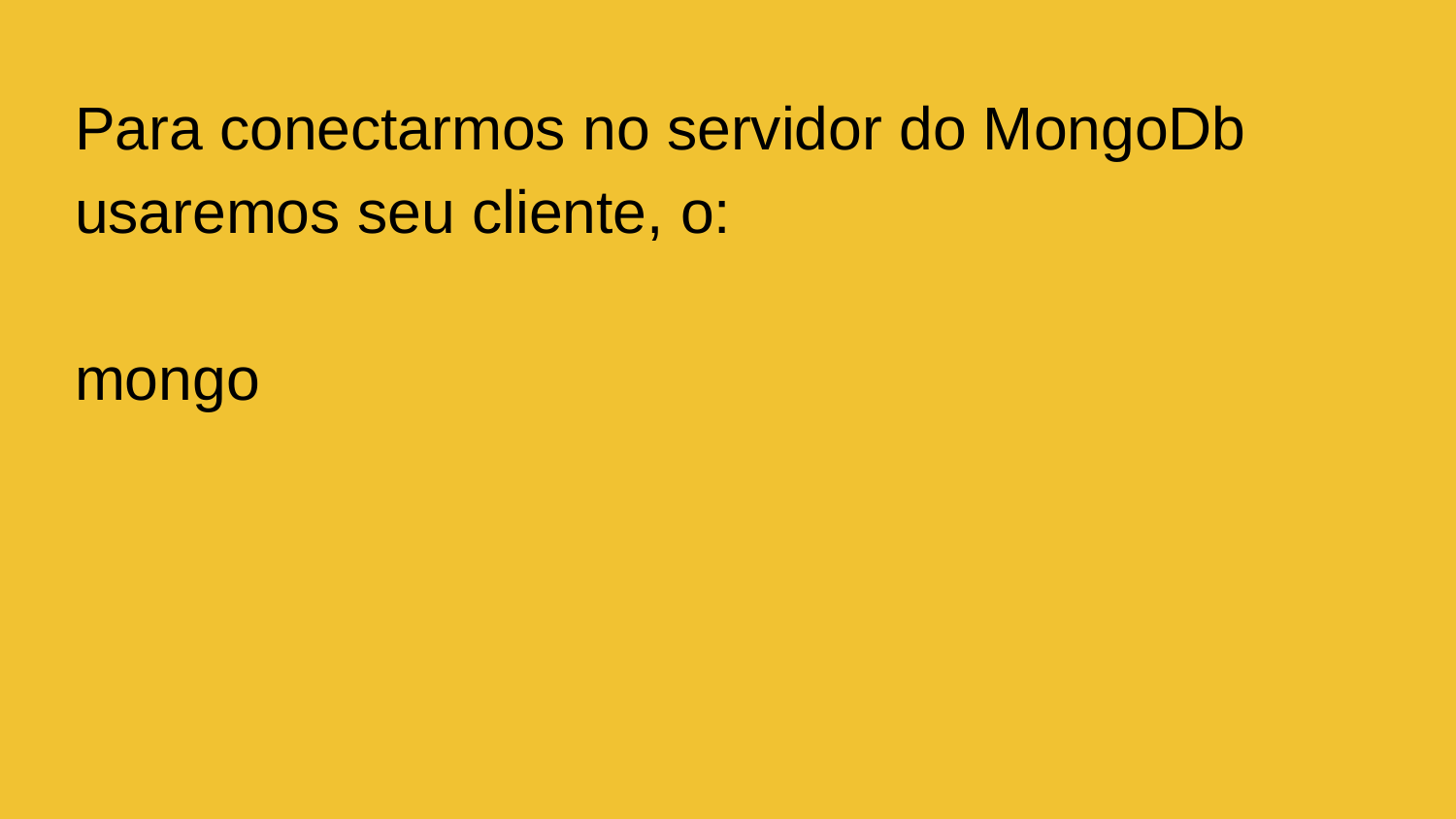

Para conectarmos no servidor do MongoDb usaremos seu cliente, o:

mongo